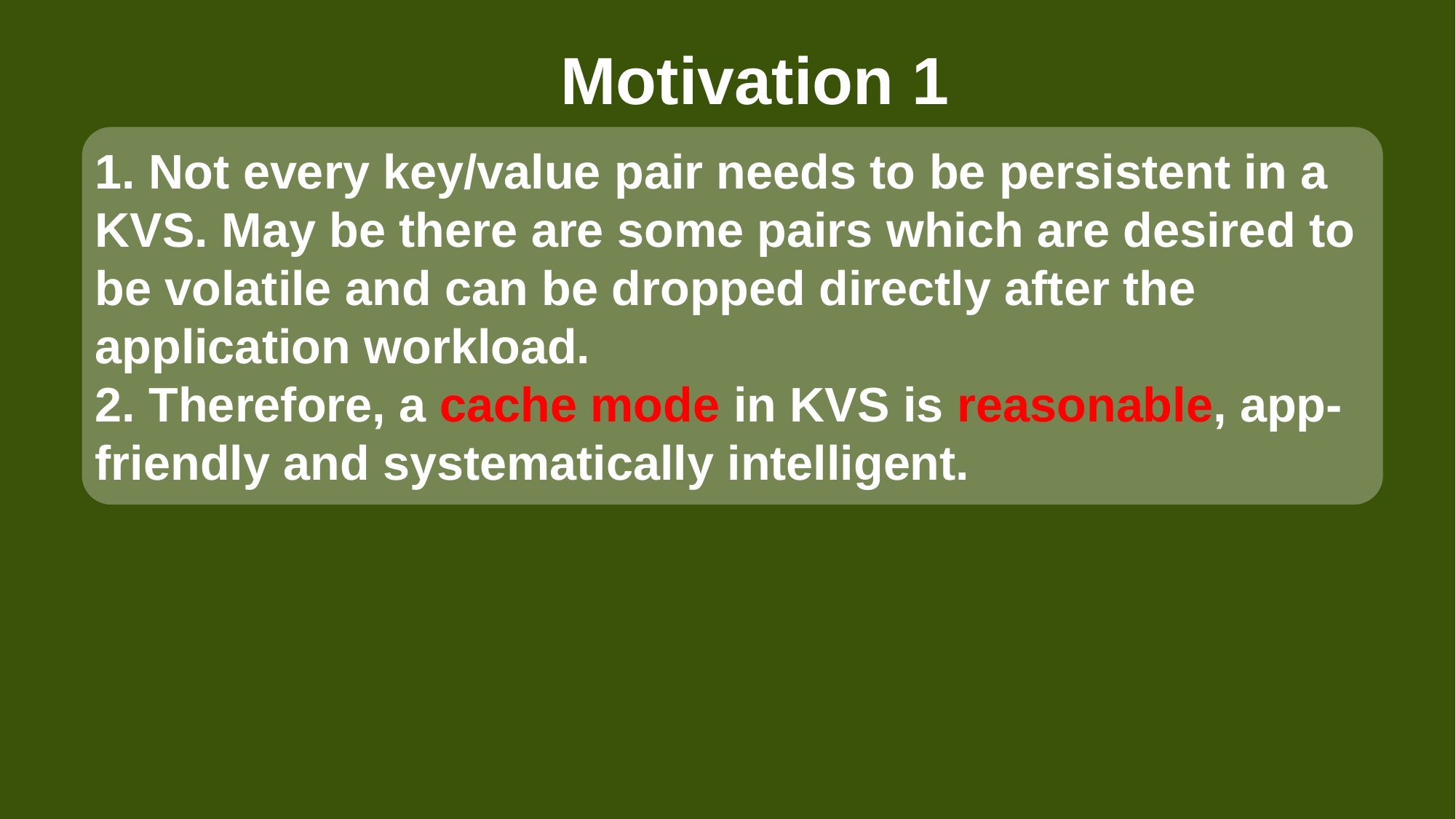

Motivation 1

1. Not every key/value pair needs to be persistent in a KVS. May be there are some pairs which are desired to be volatile and can be dropped directly after the application workload.
2. Therefore, a cache mode in KVS is reasonable, app-friendly and systematically intelligent.